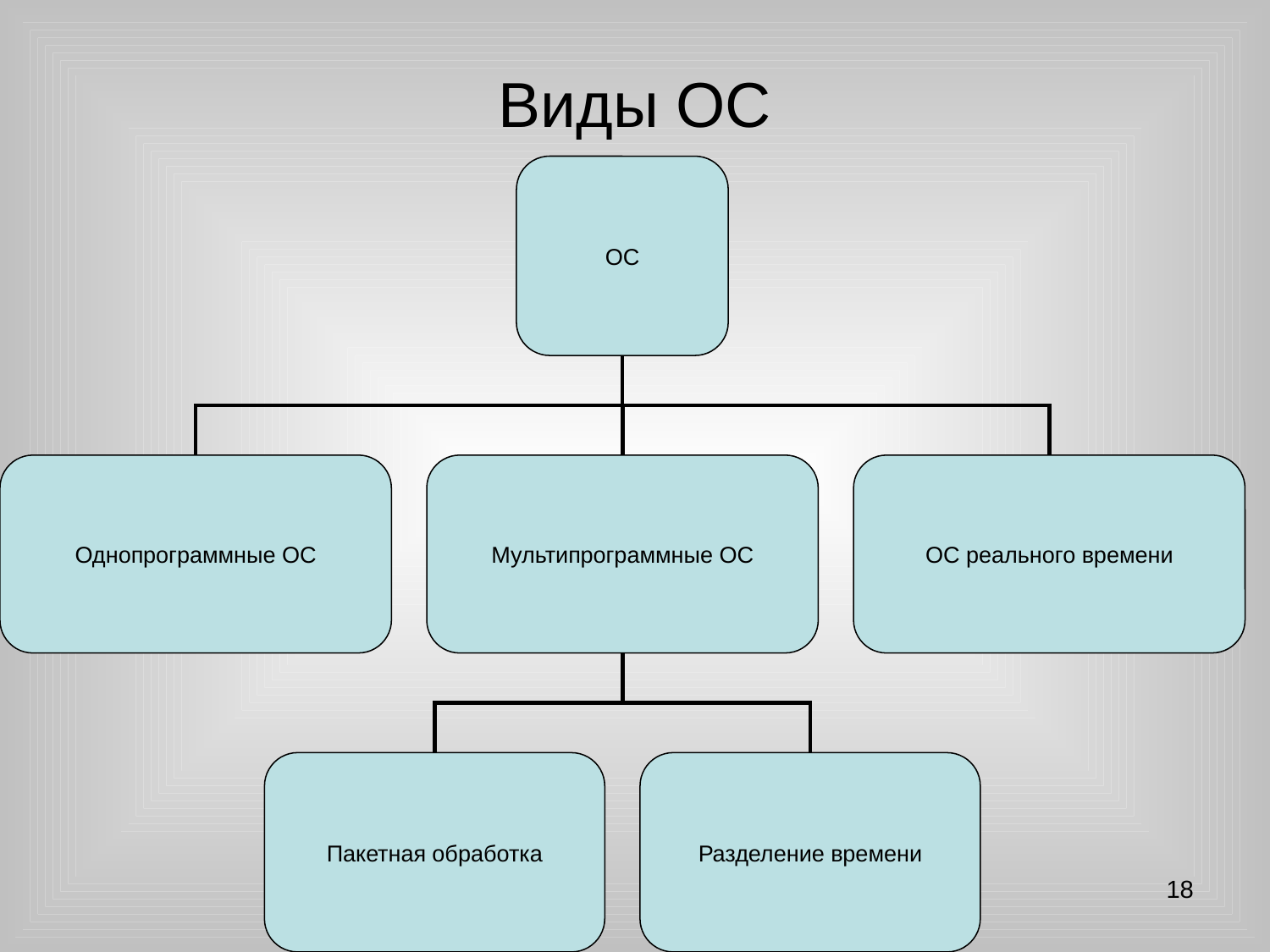

# Виды ОС
ОС
Однопрограммные ОС
Мультипрограммные ОС
ОС реального времени
Пакетная обработка
Разделение времени
18